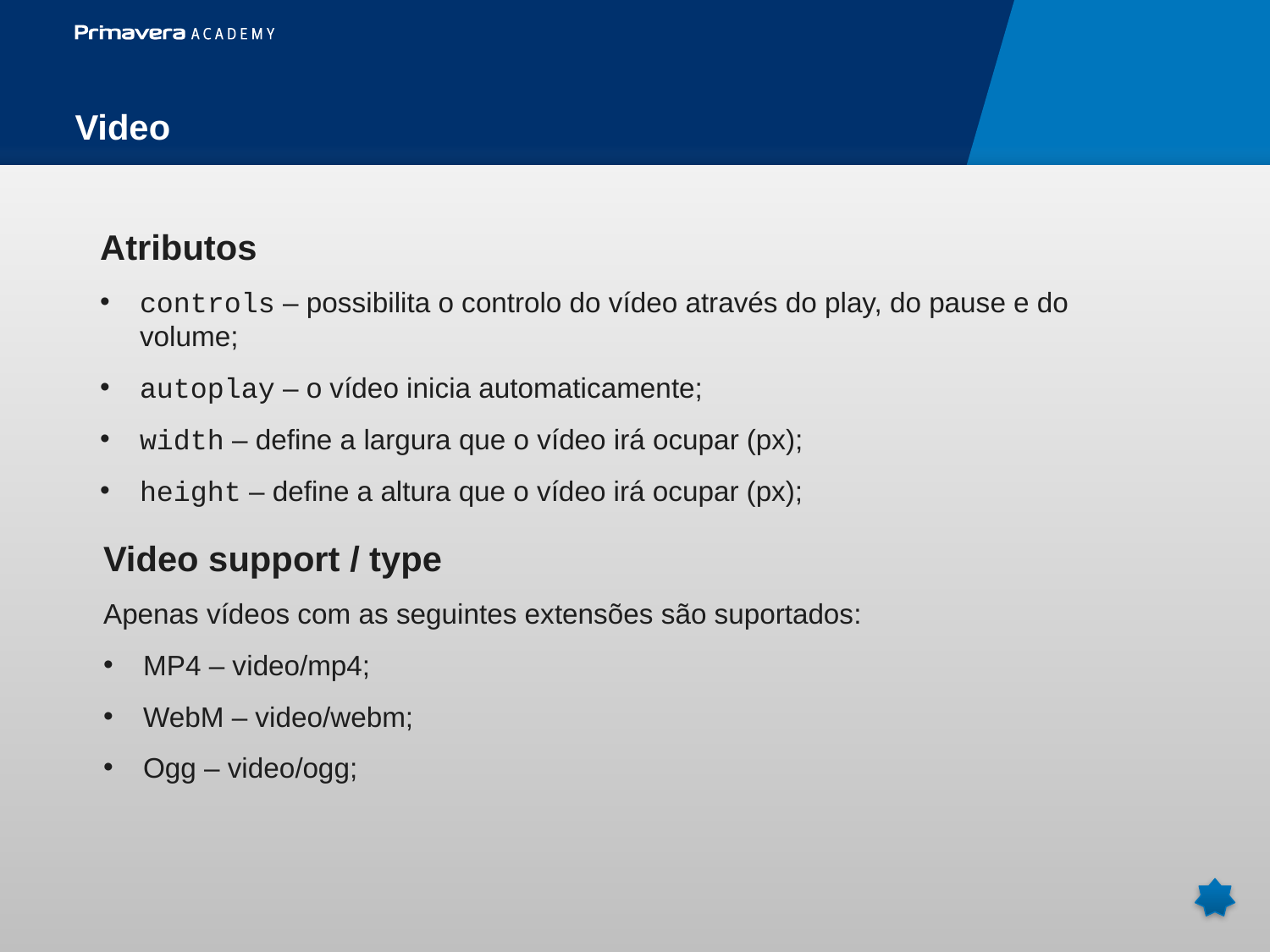

Video
Atributos
controls – possibilita o controlo do vídeo através do play, do pause e do volume;
autoplay – o vídeo inicia automaticamente;
width – define a largura que o vídeo irá ocupar (px);
height – define a altura que o vídeo irá ocupar (px);
Video support / type
Apenas vídeos com as seguintes extensões são suportados:
MP4 – video/mp4;
WebM – video/webm;
Ogg – video/ogg;